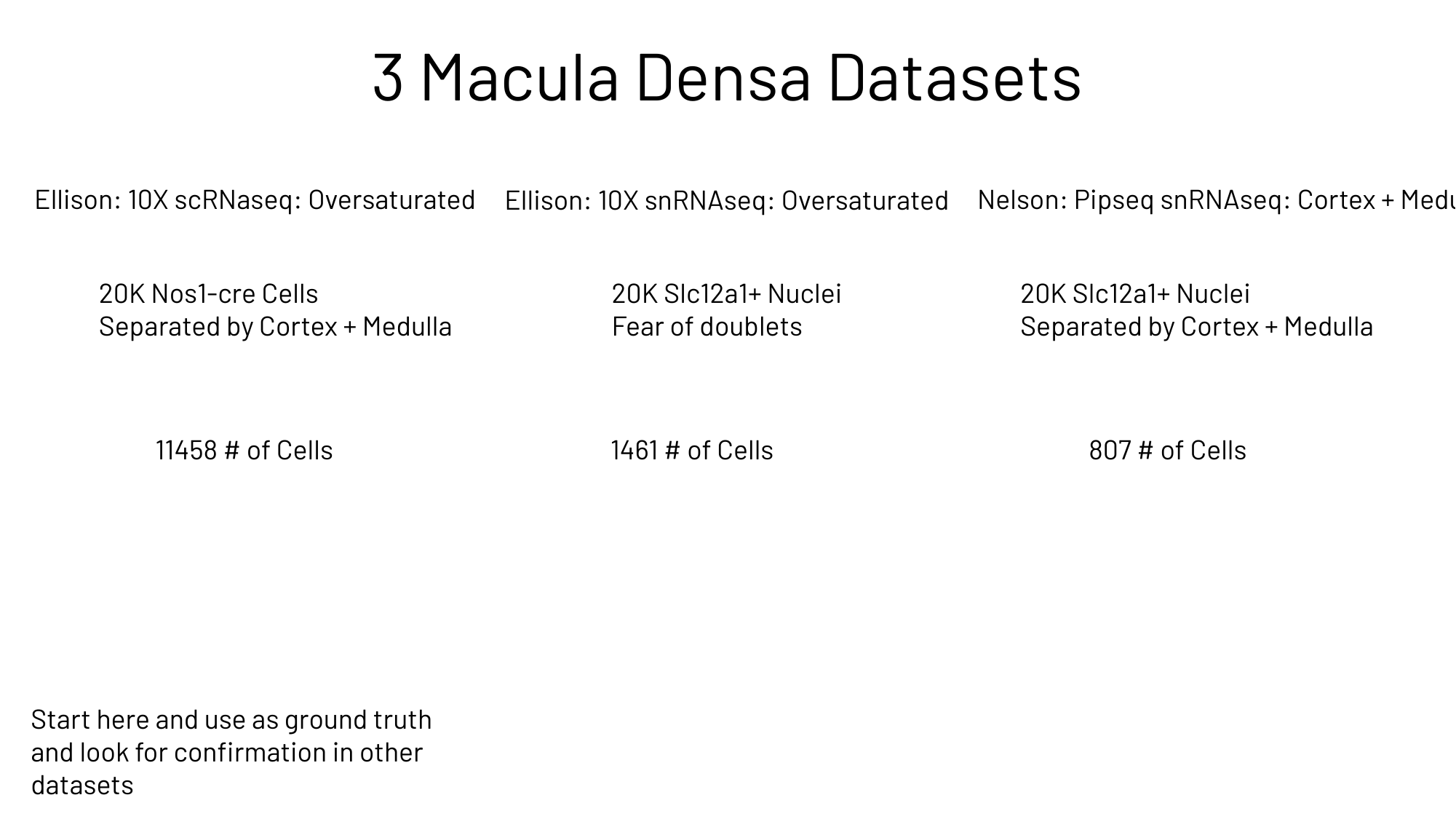

# 3 Macula Densa Datasets
Ellison: 10X scRNaseq: Oversaturated
Nelson: Pipseq snRNAseq: Cortex + Medulla
Ellison: 10X snRNAseq: Oversaturated
20K Nos1-cre Cells
Separated by Cortex + Medulla
20K Slc12a1+ Nuclei
Fear of doublets
20K Slc12a1+ Nuclei
Separated by Cortex + Medulla
1461 # of Cells
807 # of Cells
11458 # of Cells
Start here and use as ground truth and look for confirmation in other datasets